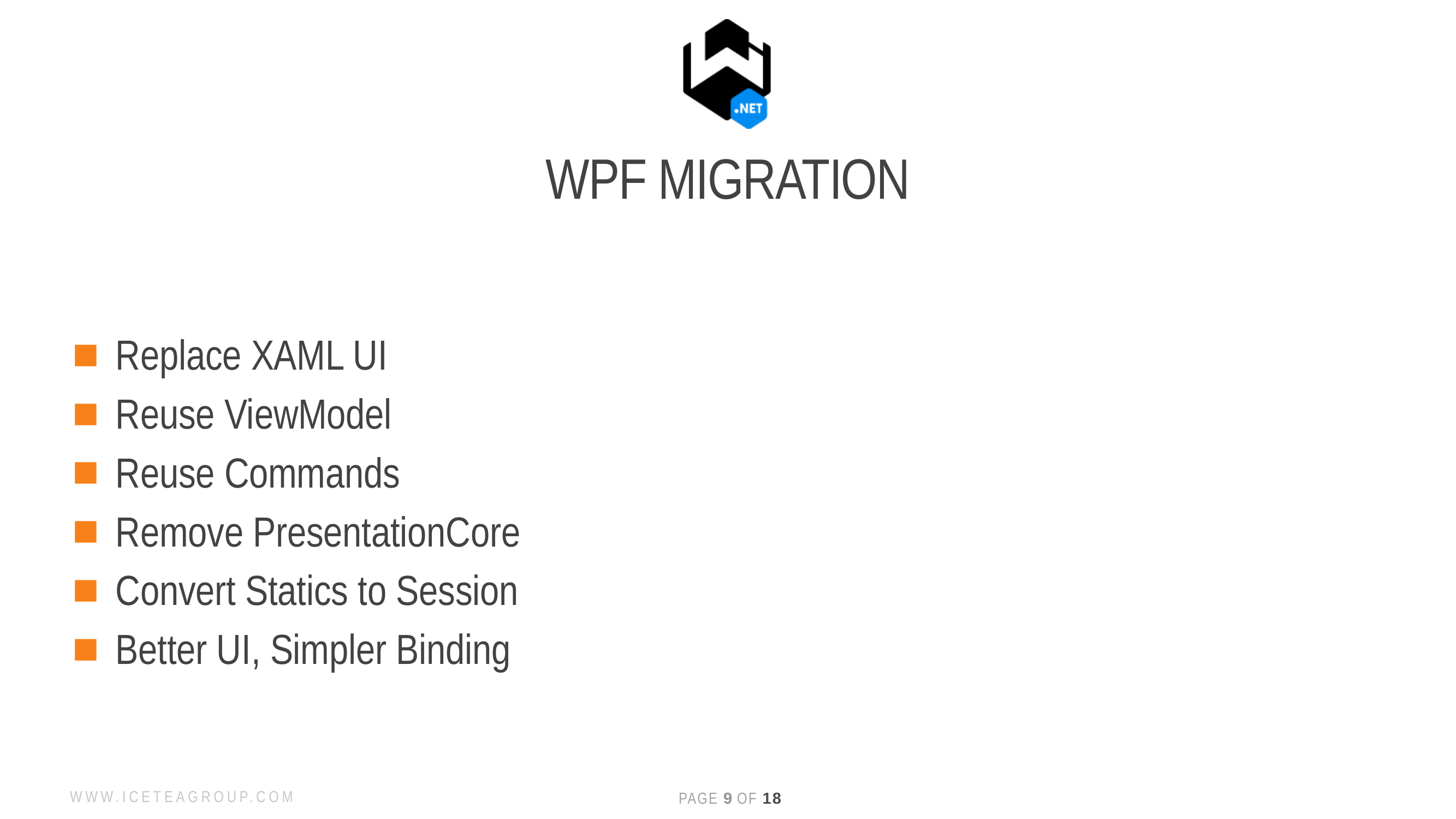

# WPF MIGRATION
Replace XAML UI
Reuse ViewModel
Reuse Commands
Remove PresentationCore
Convert Statics to Session
Better UI, Simpler Binding